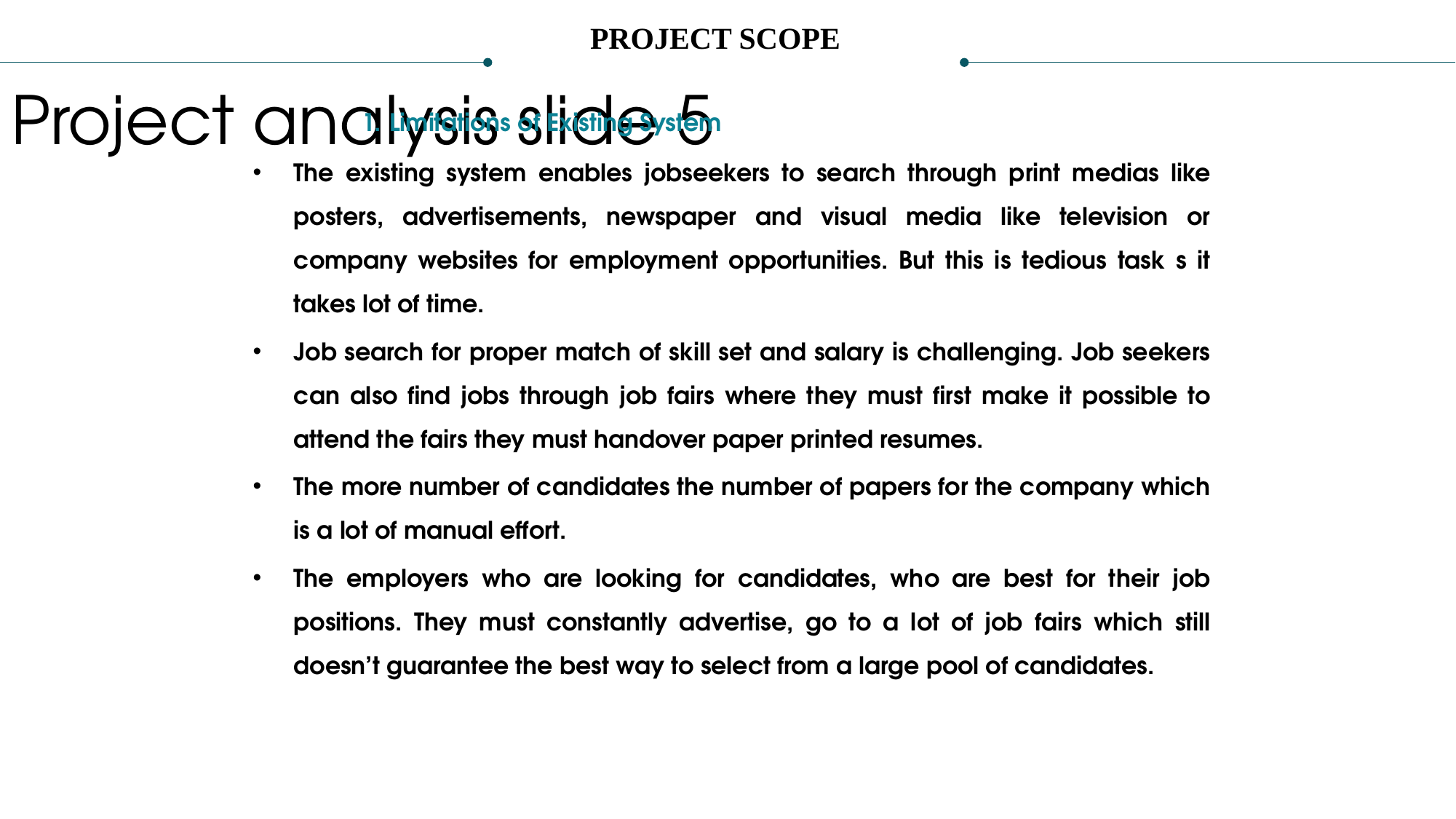

PROJECT SCOPE

Project analysis slide 5
Limitations of Existing System
The existing system enables jobseekers to search through print medias like posters, advertisements, newspaper and visual media like television or company websites for employment opportunities. But this is tedious task s it takes lot of time.
Job search for proper match of skill set and salary is challenging. Job seekers can also find jobs through job fairs where they must first make it possible to attend the fairs they must handover paper printed resumes.
The more number of candidates the number of papers for the company which is a lot of manual effort.
The employers who are looking for candidates, who are best for their job positions. They must constantly advertise, go to a lot of job fairs which still doesn’t guarantee the best way to select from a large pool of candidates.